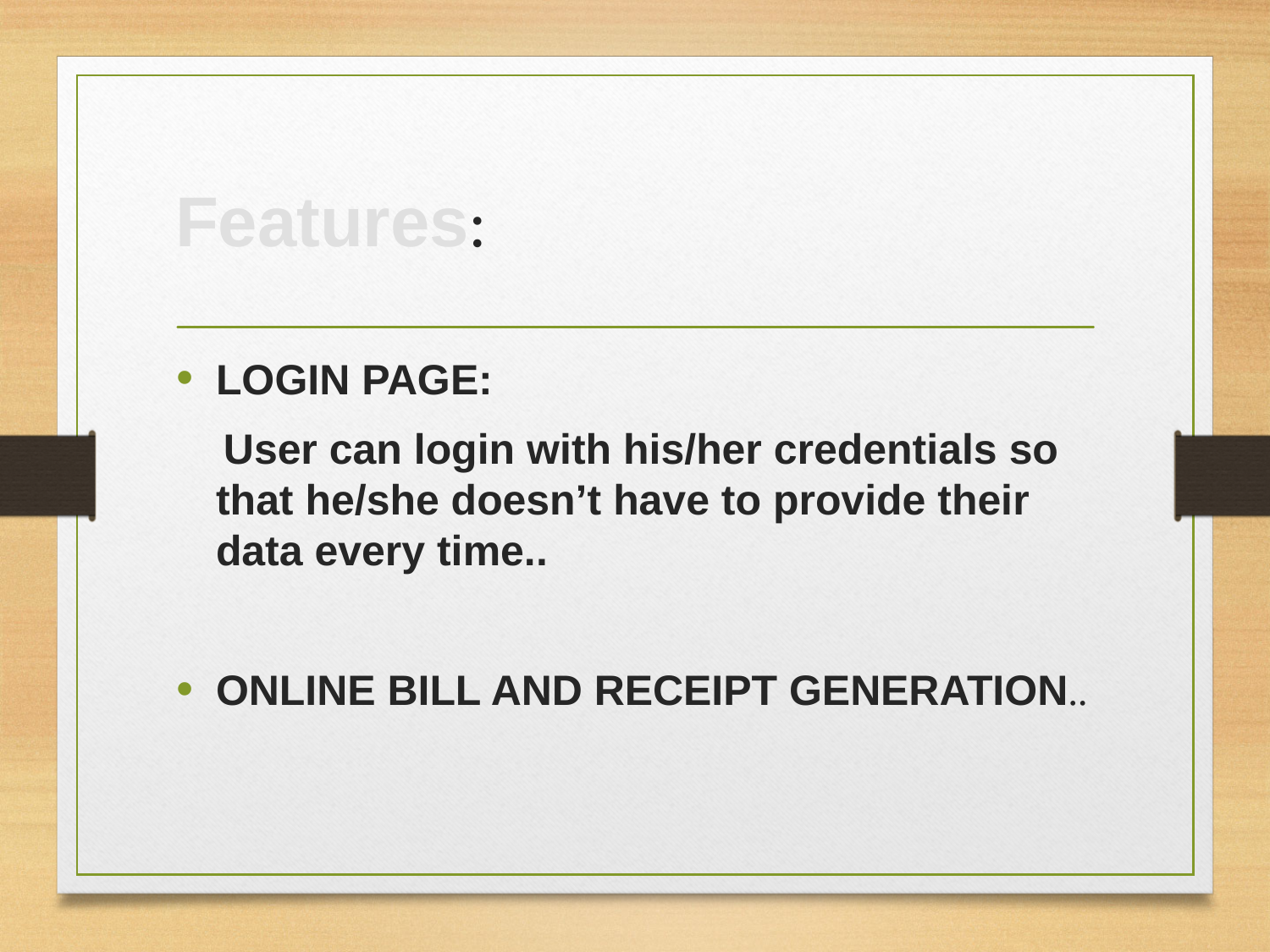

# Features:
LOGIN PAGE:
    User can login with his/her credentials so that he/she doesn’t have to provide their data every time..

ONLINE BILL AND RECEIPT GENERATION..